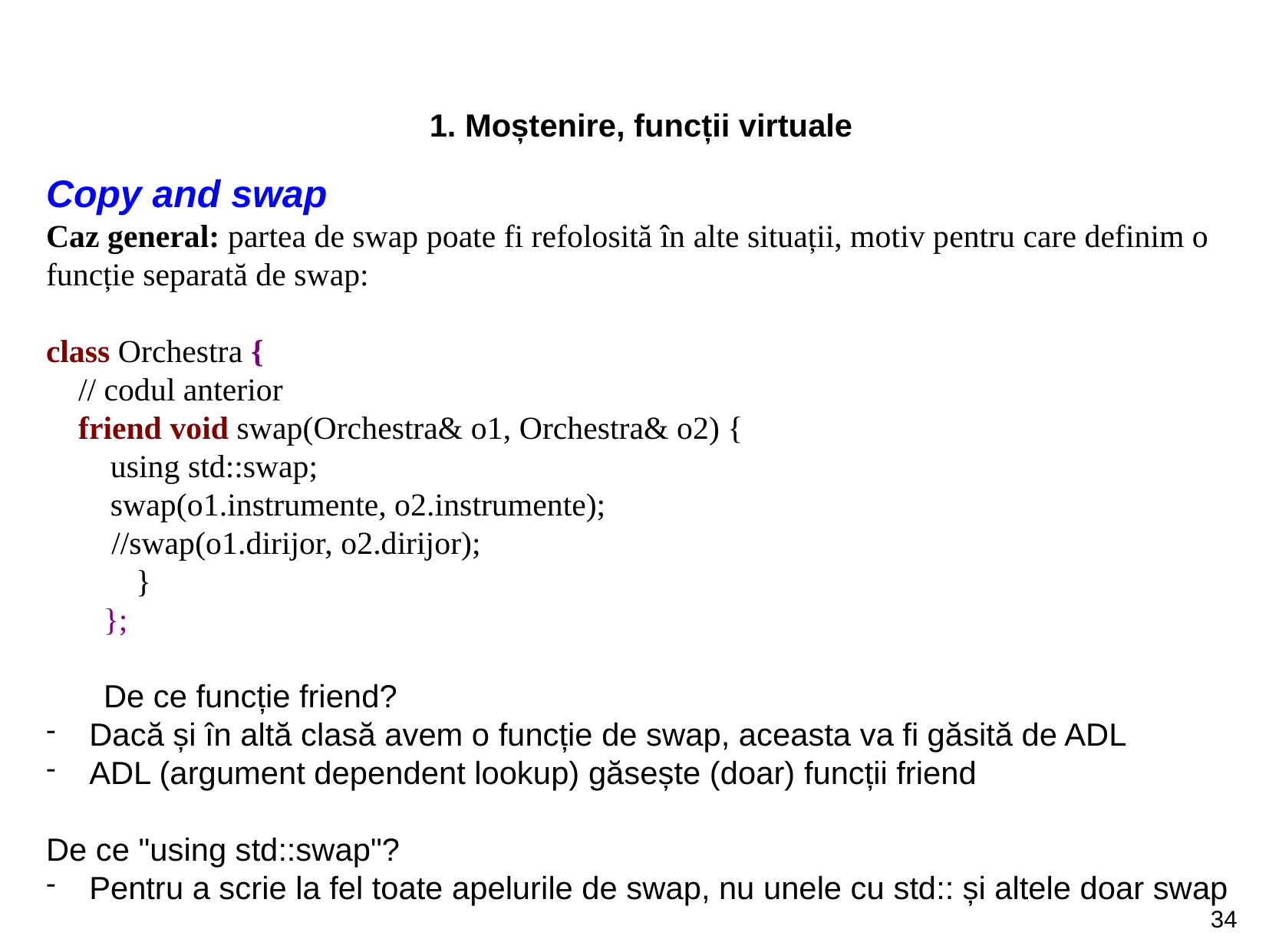

1. Moștenire, funcții virtuale
Copy and swap
Caz general: partea de swap poate fi refolosită în alte situații, motiv pentru care definim o funcție separată de swap:

class Orchestra {
    // codul anterior
    friend void swap(Orchestra& o1, Orchestra& o2) {
        using std::swap;
        swap(o1.instrumente, o2.instrumente);
 //swap(o1.dirijor, o2.dirijor);
    }
};

De ce funcție friend?
Dacă și în altă clasă avem o funcție de swap, aceasta va fi găsită de ADL
ADL (argument dependent lookup) găsește (doar) funcții friend

De ce "using std::swap"?
Pentru a scrie la fel toate apelurile de swap, nu unele cu std:: și altele doar swap
34